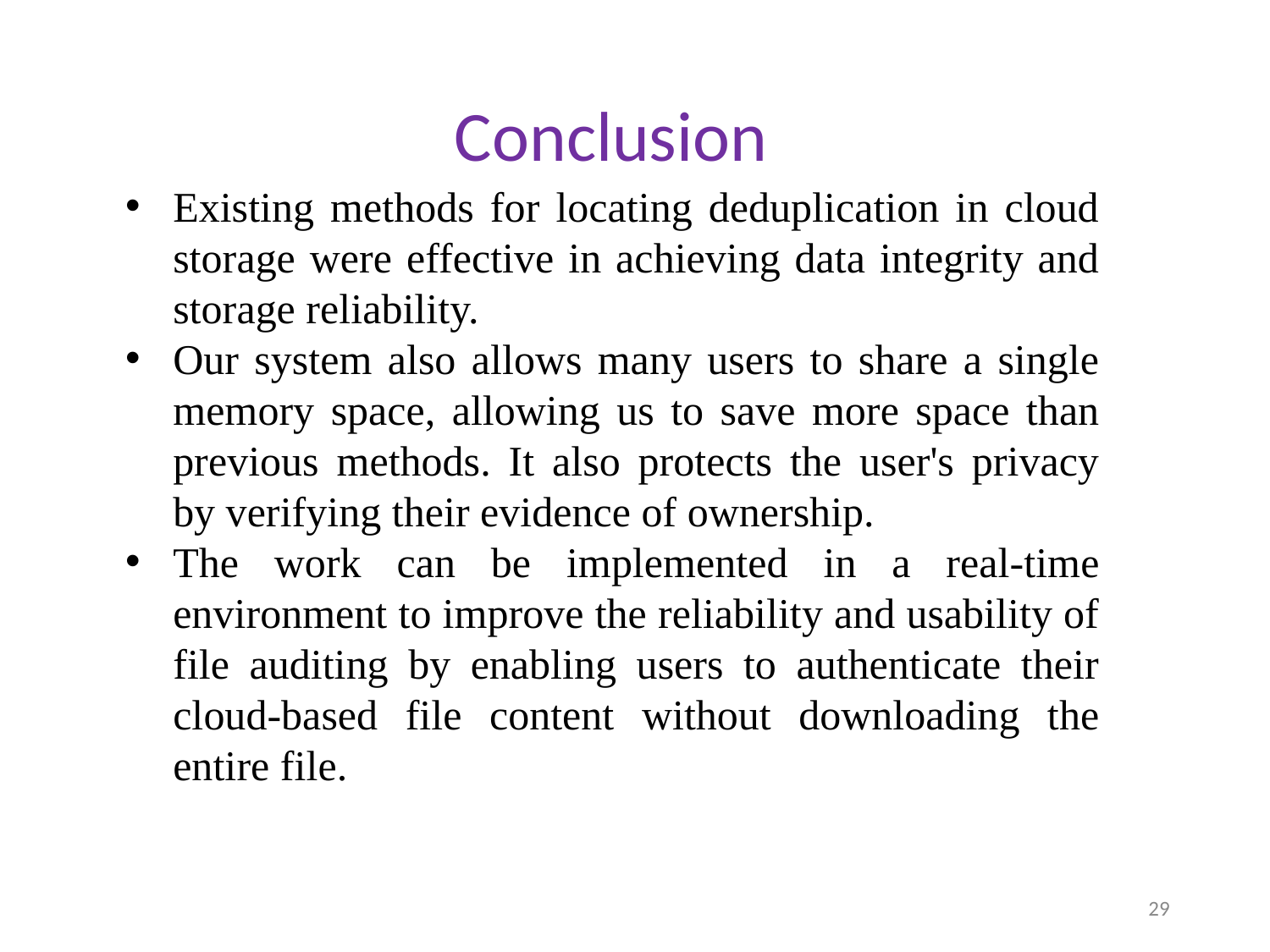

Conclusion
Existing methods for locating deduplication in cloud storage were effective in achieving data integrity and storage reliability.
Our system also allows many users to share a single memory space, allowing us to save more space than previous methods. It also protects the user's privacy by verifying their evidence of ownership.
The work can be implemented in a real-time environment to improve the reliability and usability of file auditing by enabling users to authenticate their cloud-based file content without downloading the entire file.
29